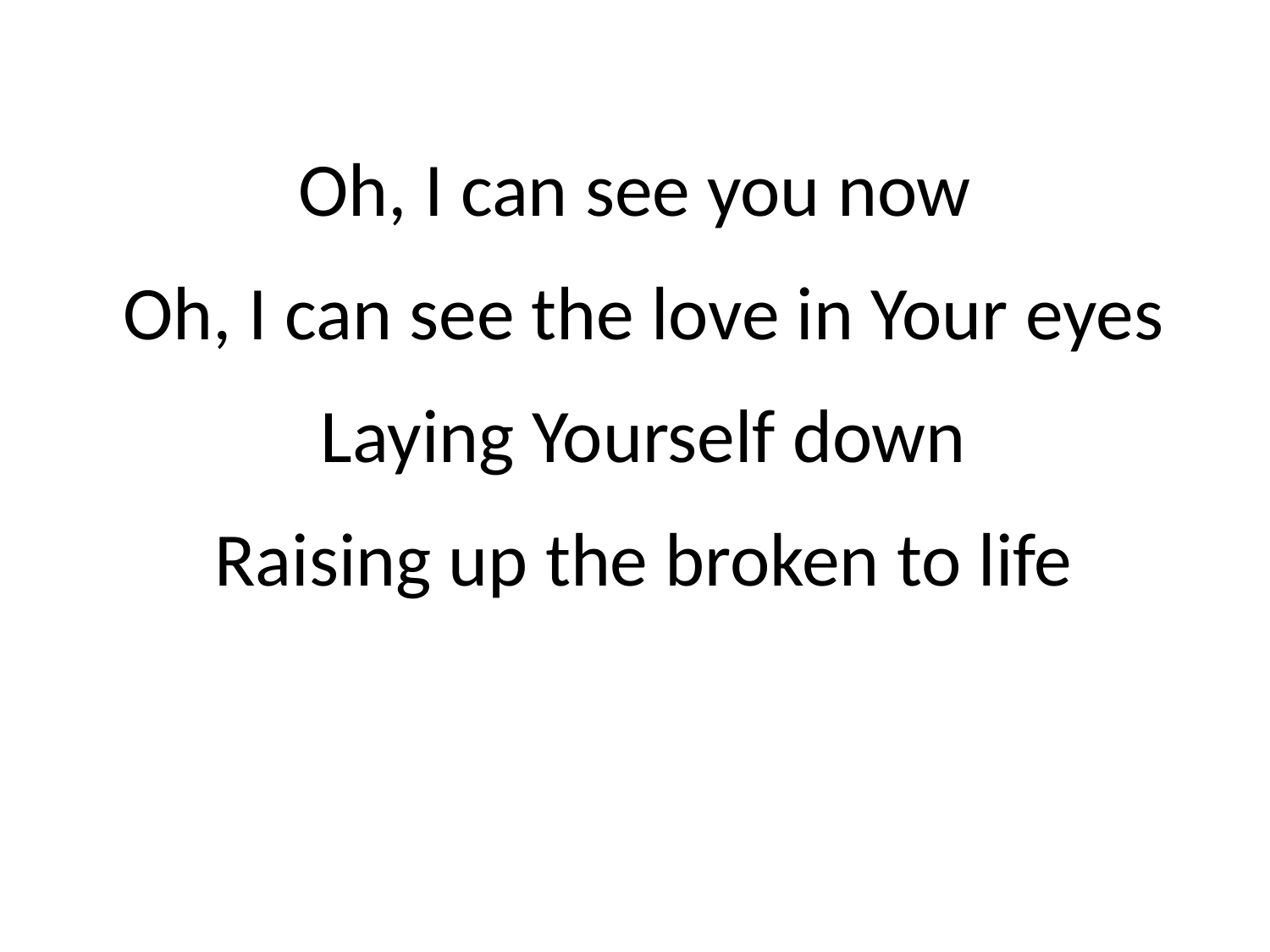

Oh, I can see you now
 Oh, I can see the love in Your eyes
 Laying Yourself down
 Raising up the broken to life